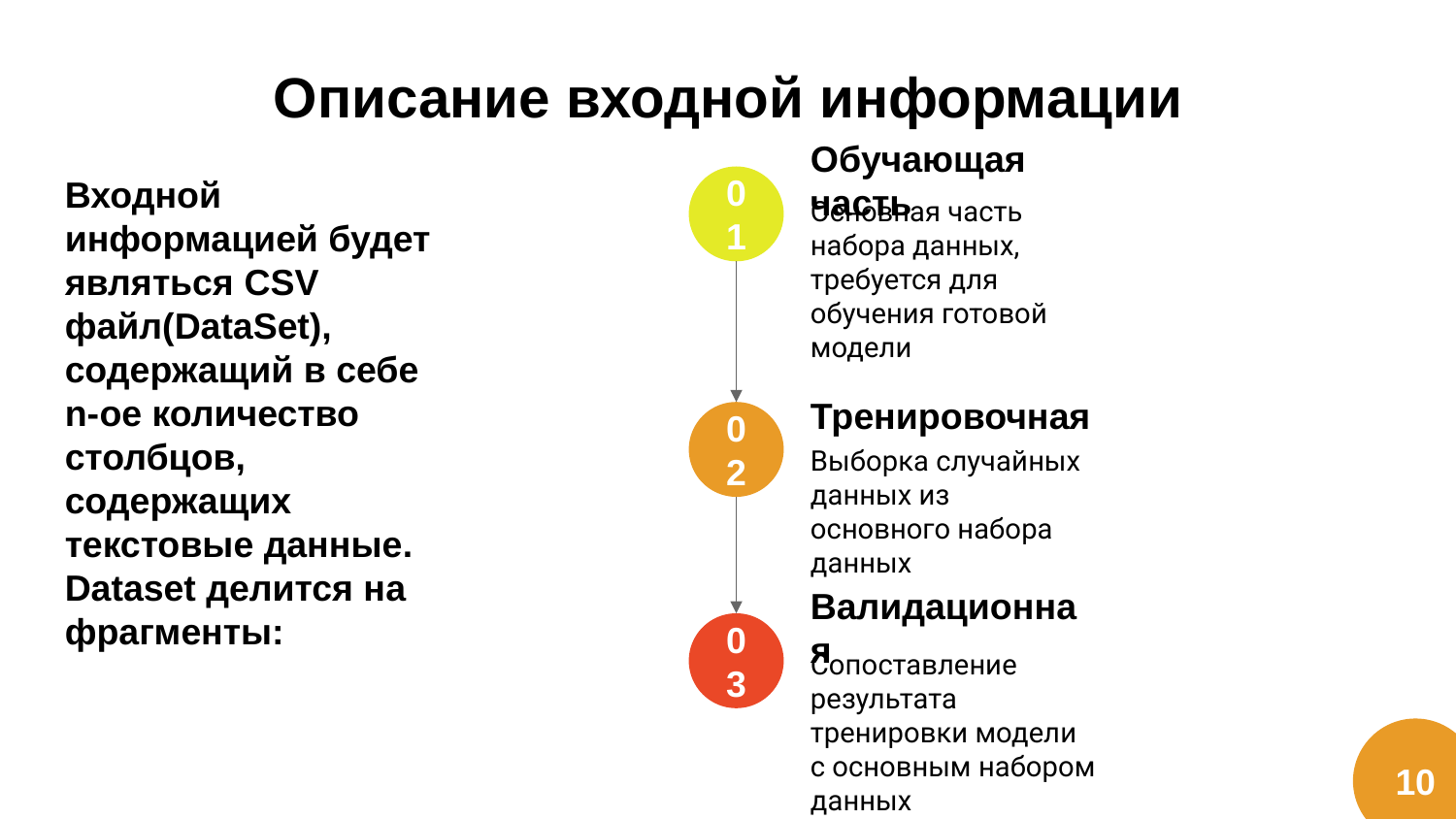

# Описание входной информации
Обучающая часть
Основная часть набора данных, требуется для обучения готовой модели
01
Входной информацией будет являться CSV файл(DataSet), содержащий в себе n-ое количество столбцов, содержащих текстовые данные.
Dataset делится на фрагменты:
Тренировочная
Выборка случайных данных из основного набора данных
02
Валидационная
Сопоставление результата тренировки модели с основным набором данных
03
10